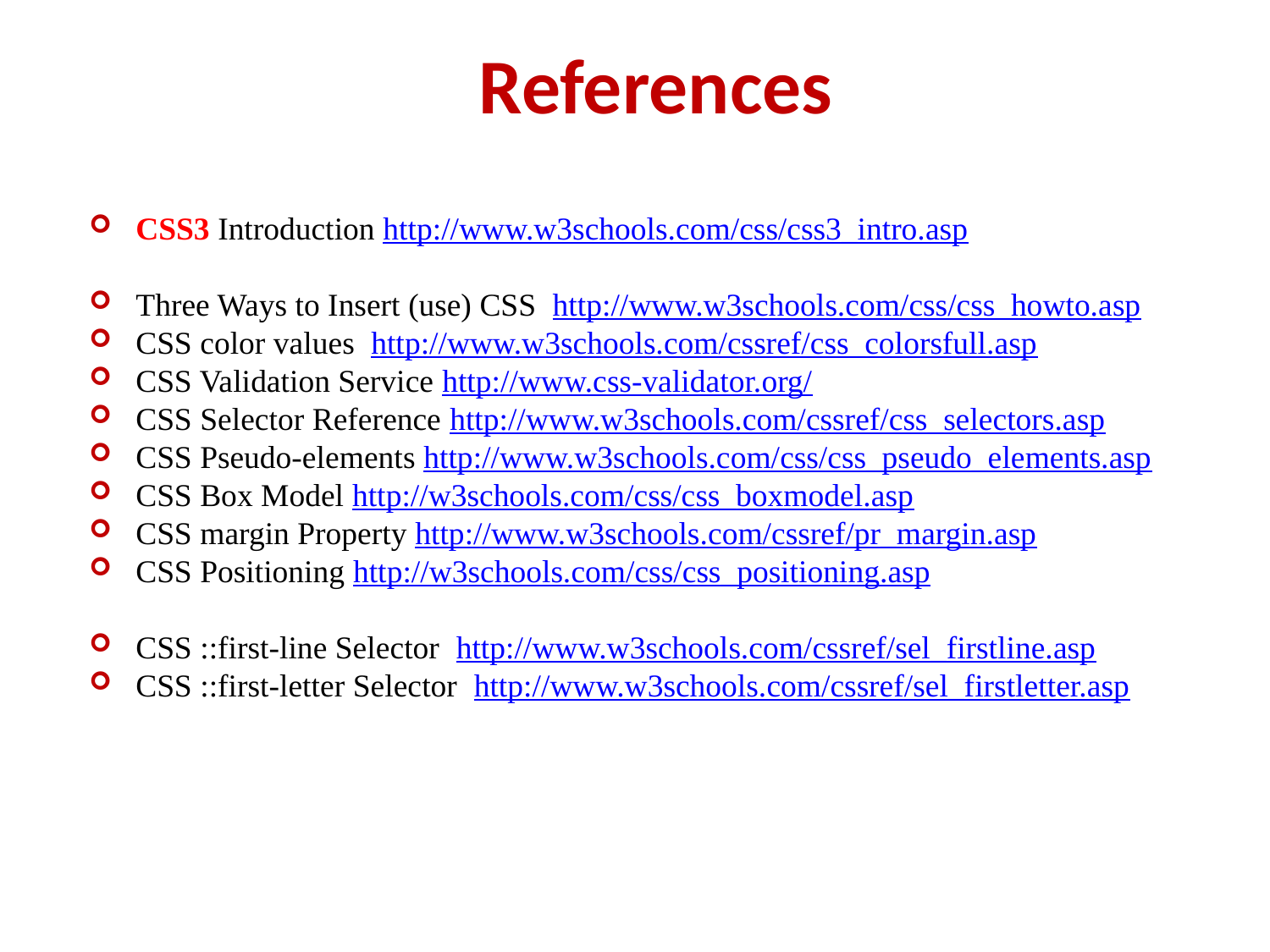

References
CSS3 Introduction http://www.w3schools.com/css/css3_intro.asp

Three Ways to Insert (use) CSS  http://www.w3schools.com/css/css_howto.asp
CSS color values  http://www.w3schools.com/cssref/css_colorsfull.asp
CSS Validation Service http://www.css-validator.org/
CSS Selector Reference http://www.w3schools.com/cssref/css_selectors.asp
CSS Pseudo-elements http://www.w3schools.com/css/css_pseudo_elements.asp
CSS Box Model http://w3schools.com/css/css_boxmodel.asp
CSS margin Property http://www.w3schools.com/cssref/pr_margin.asp
CSS Positioning http://w3schools.com/css/css_positioning.asp

CSS ::first-line Selector  http://www.w3schools.com/cssref/sel_firstline.asp
CSS ::first-letter Selector  http://www.w3schools.com/cssref/sel_firstletter.asp